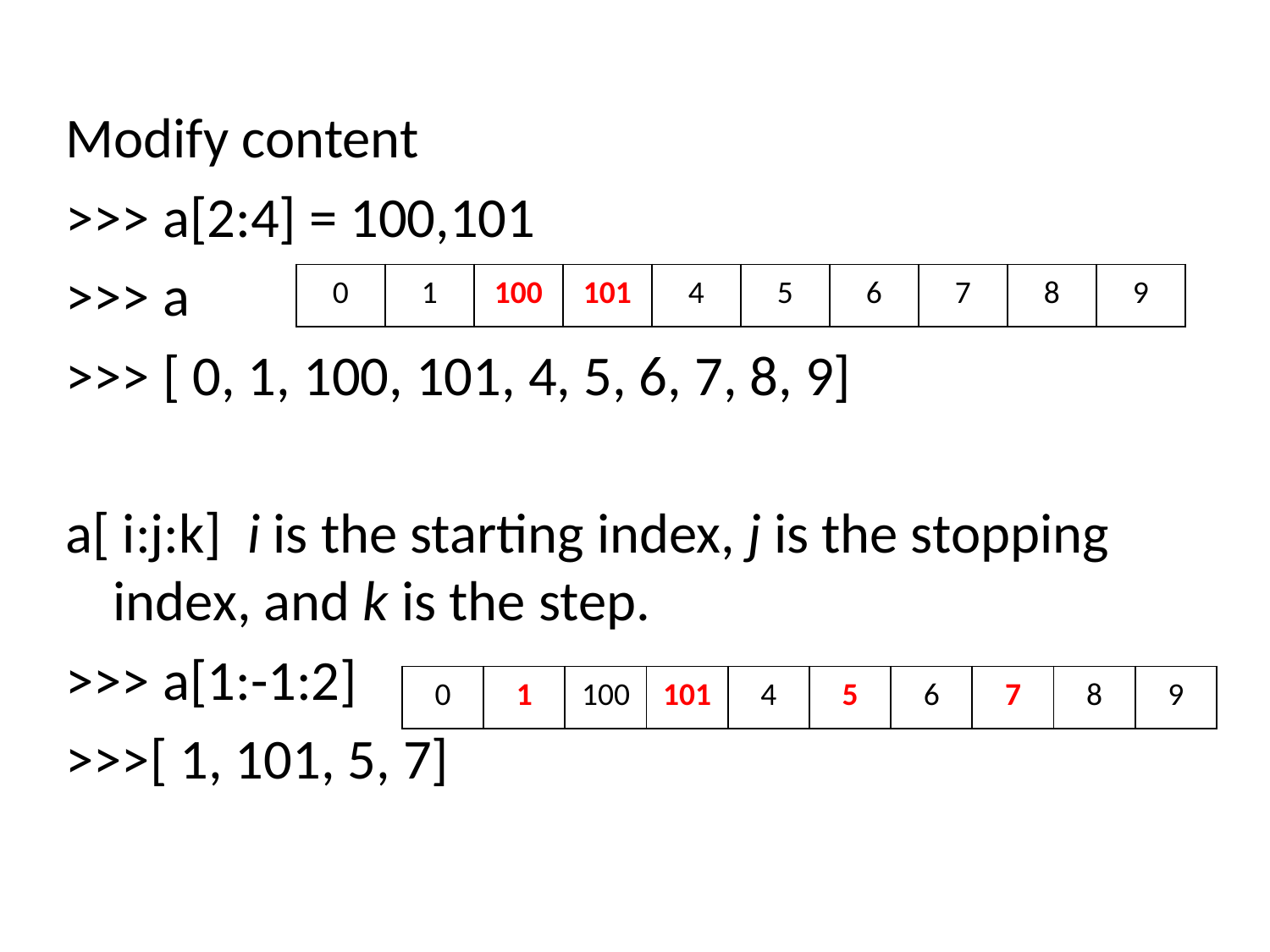

Modify content
>>> a[2:4] = 100,101
>>> a
>>> [ 0, 1, 100, 101, 4, 5, 6, 7, 8, 9]

a[ i:j:k]  i is the starting index, j is the stopping index, and k is the step.
>>> a[1:-1:2]
>>>[ 1, 101, 5, 7]

| 0 | 1 | 100 | 101 | 4 | 5 | 6 | 7 | 8 | 9 |
| --- | --- | --- | --- | --- | --- | --- | --- | --- | --- |
| 0 | 1 | 100 | 101 | 4 | 5 | 6 | 7 | 8 | 9 |
| --- | --- | --- | --- | --- | --- | --- | --- | --- | --- |